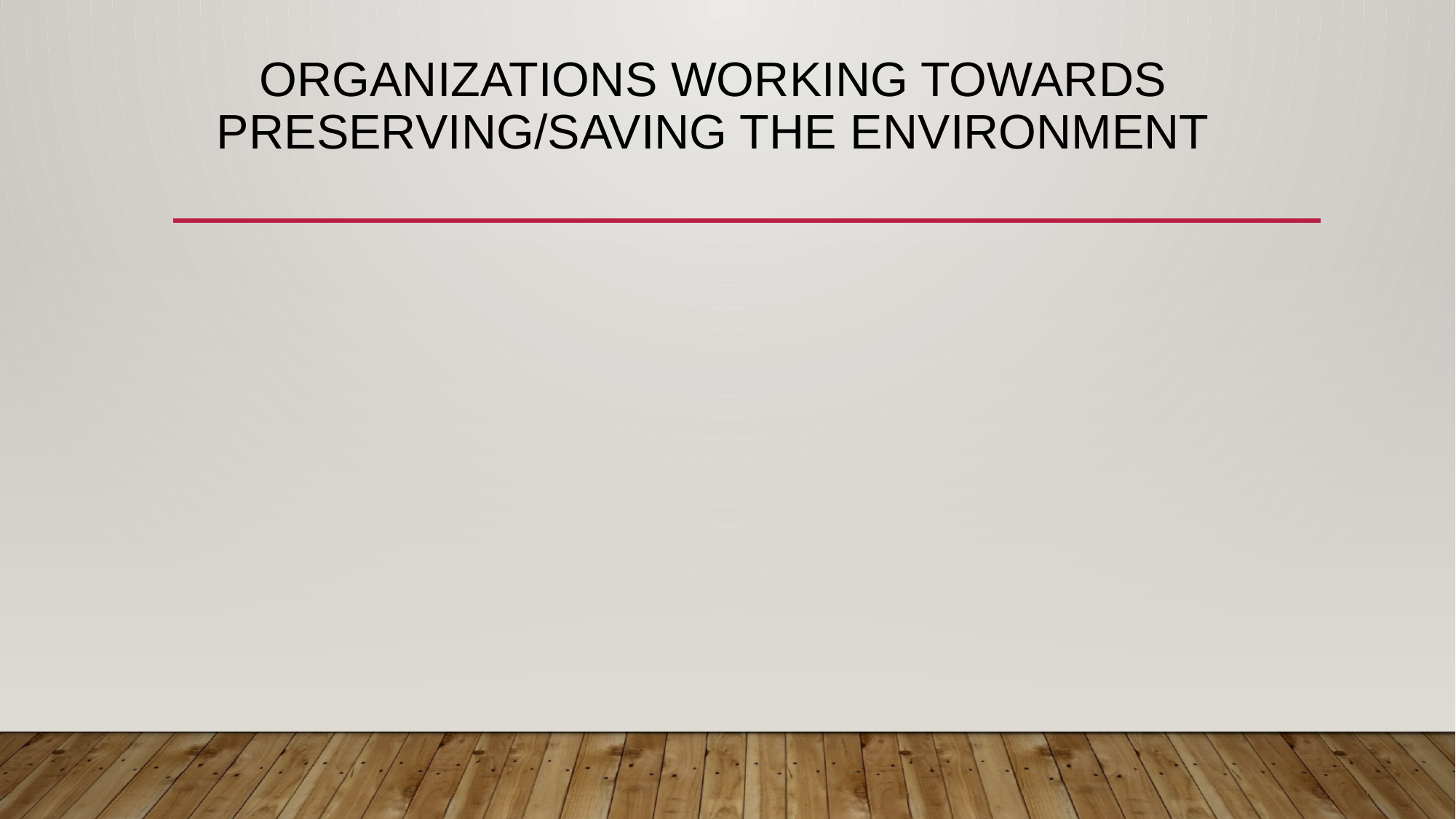

# ORGANIZATIONS WORKING TOWARDS PRESERVING/SAVING THE ENVIRONMENT